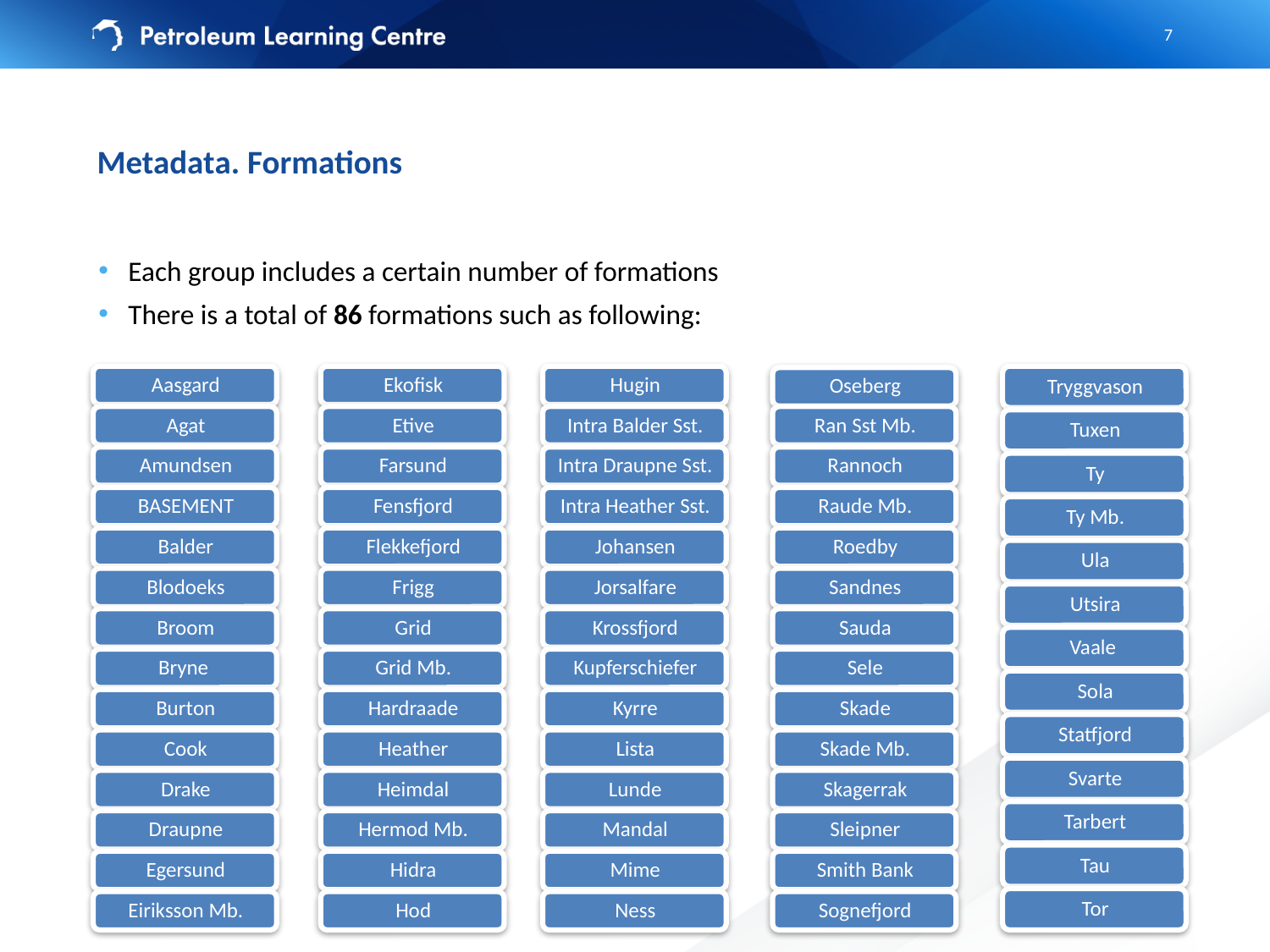

7
# Metadata. Formations
Each group includes a certain number of formations
There is a total of 86 formations such as following:

Aasgard
Agat
Amundsen
BASEMENT
Balder
Blodoeks
Broom
Bryne
Burton
Cook
Drake
Draupne
Egersund
Eiriksson Mb.
Ekofisk
Etive
Farsund
Fensfjord
Flekkefjord
Frigg
Grid
Grid Mb.
Hardraade
Heather
Heimdal
Hermod Mb.
Hidra
Hod
Hugin
Intra Balder Sst.
Intra Draupne Sst.
Intra Heather Sst.
Johansen
Jorsalfare
Krossfjord
Kupferschiefer
Kyrre
Lista
Lunde
Mandal
Mime
Ness
Oseberg
Ran Sst Mb.
Rannoch
Raude Mb.
Roedby
Sandnes
Sauda
Sele
Skade
Skade Mb.
Skagerrak
Sleipner
Smith Bank
Sognefjord
Tryggvason
Tuxen
Ty
Ty Mb.
Ula
Utsira
Vaale
Sola
Statfjord
Svarte
Tarbert
Tau
Tor